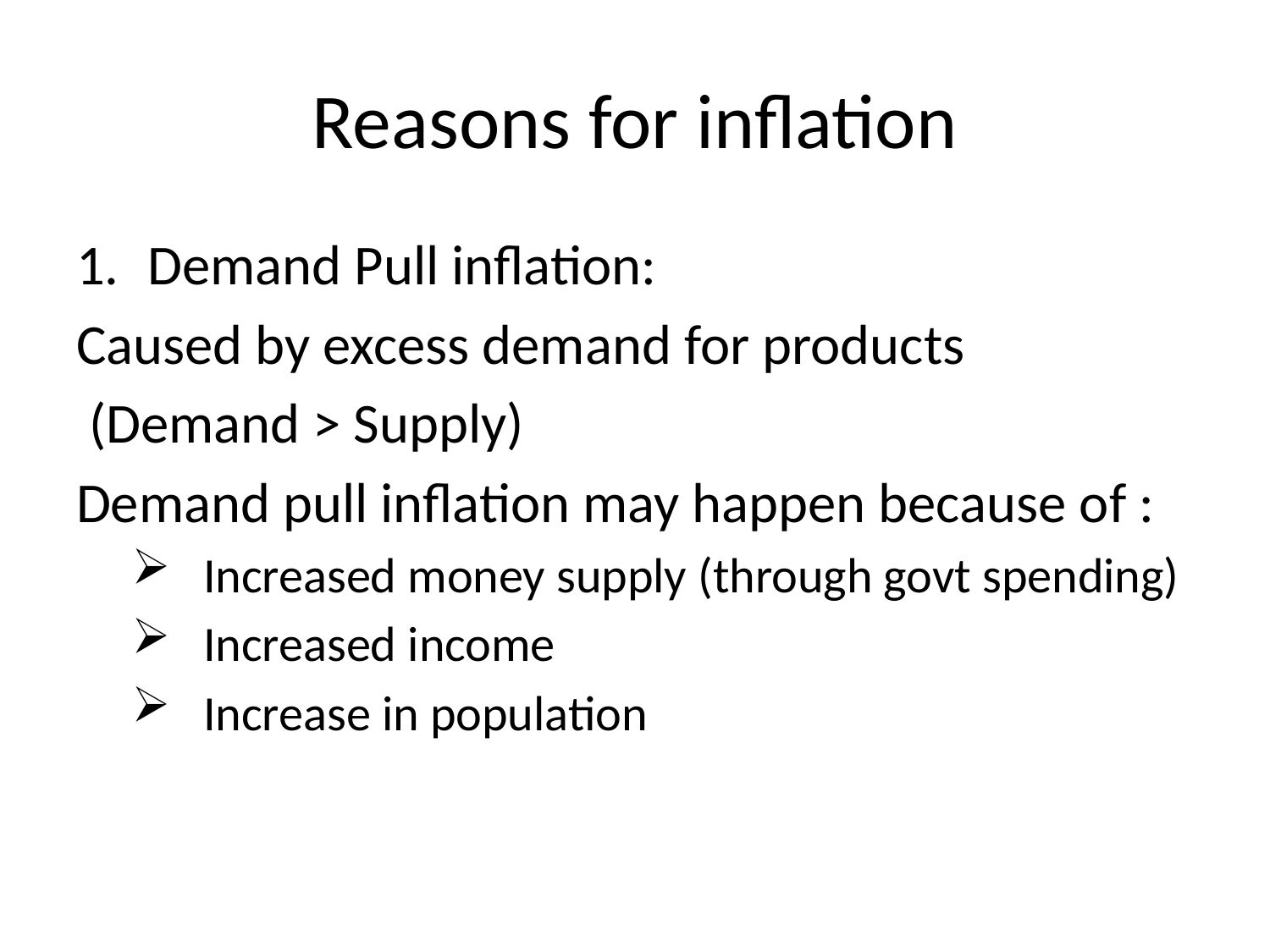

# Reasons for inflation
Demand Pull inflation:
Caused by excess demand for products
 (Demand > Supply)
Demand pull inflation may happen because of :
Increased money supply (through govt spending)
Increased income
Increase in population